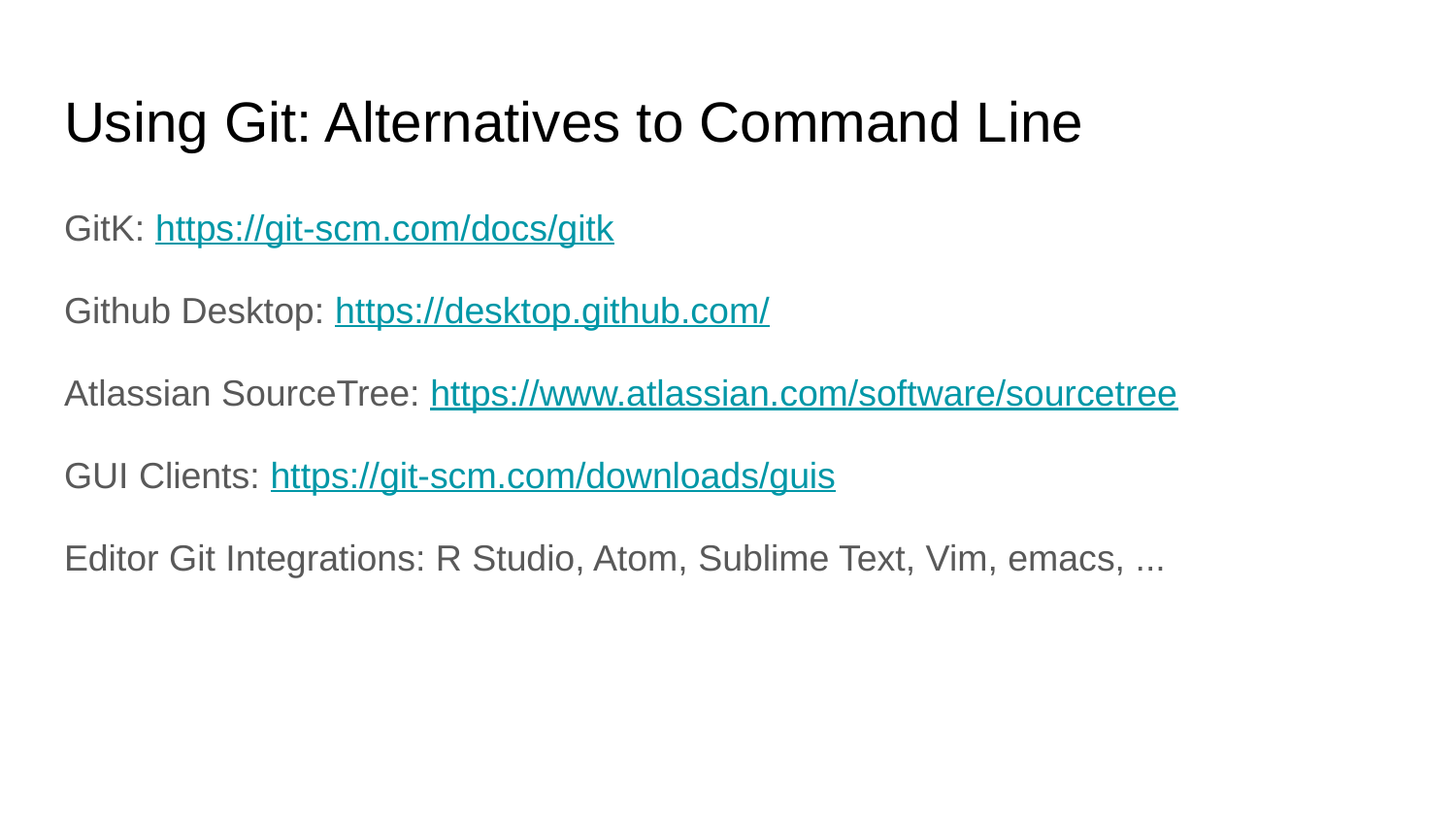

# Using Git: Alternatives to Command Line
GitK: https://git-scm.com/docs/gitk
Github Desktop: https://desktop.github.com/
Atlassian SourceTree: https://www.atlassian.com/software/sourcetree
GUI Clients: https://git-scm.com/downloads/guis
Editor Git Integrations: R Studio, Atom, Sublime Text, Vim, emacs, ...